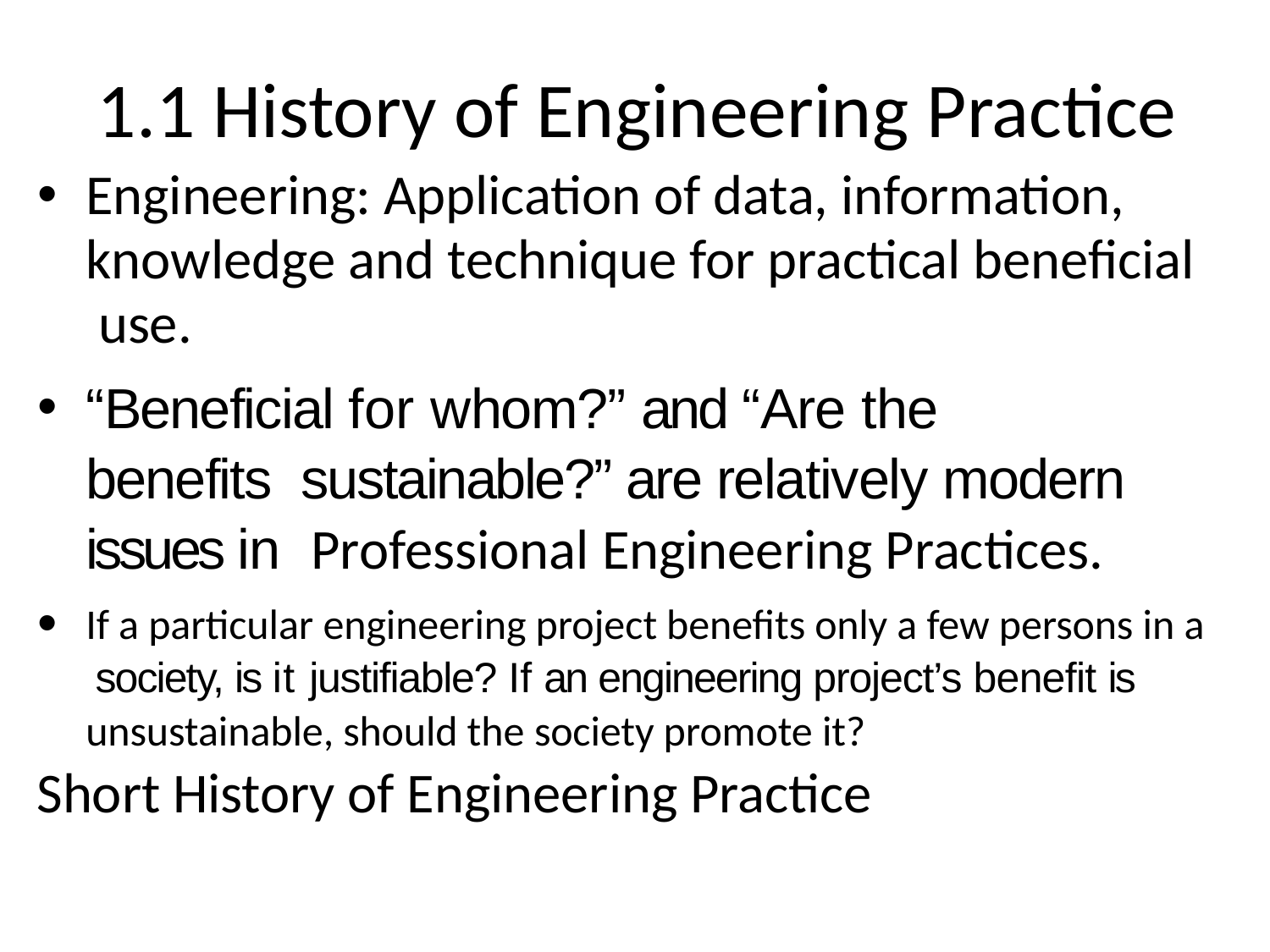

# 1.1 History of Engineering Practice
Engineering: Application of data, information,  knowledge and technique for practical beneficial  use.
“Beneficial for whom?” and “Are the benefits  sustainable?” are relatively modern issues in  Professional Engineering Practices.
If a particular engineering project benefits only a few persons in a  society, is it justifiable? If an engineering project’s benefit is  unsustainable, should the society promote it?
Short History of Engineering Practice